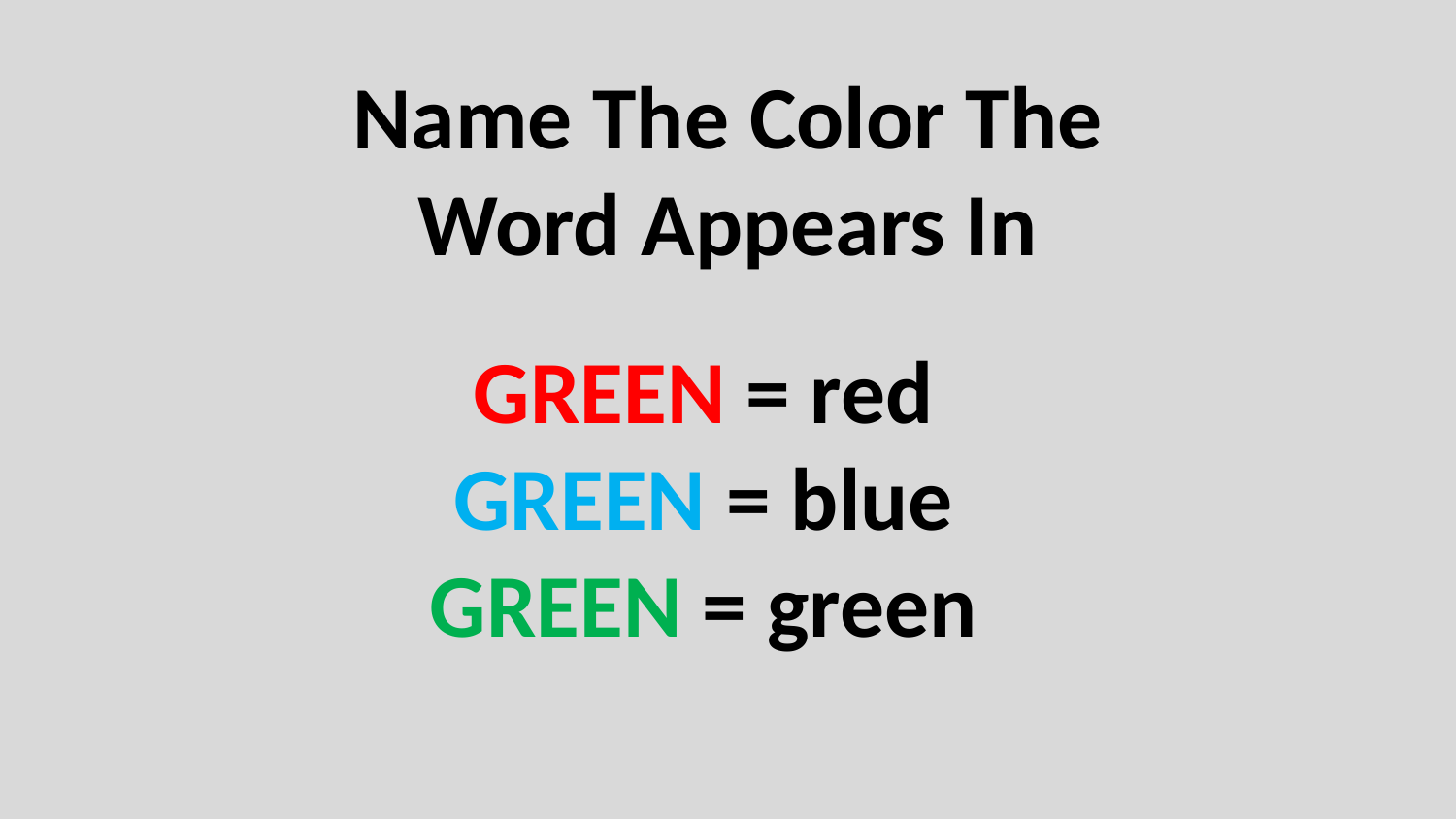

# Name The Color The Word Appears In
GREEN = red
GREEN = blue
GREEN = green